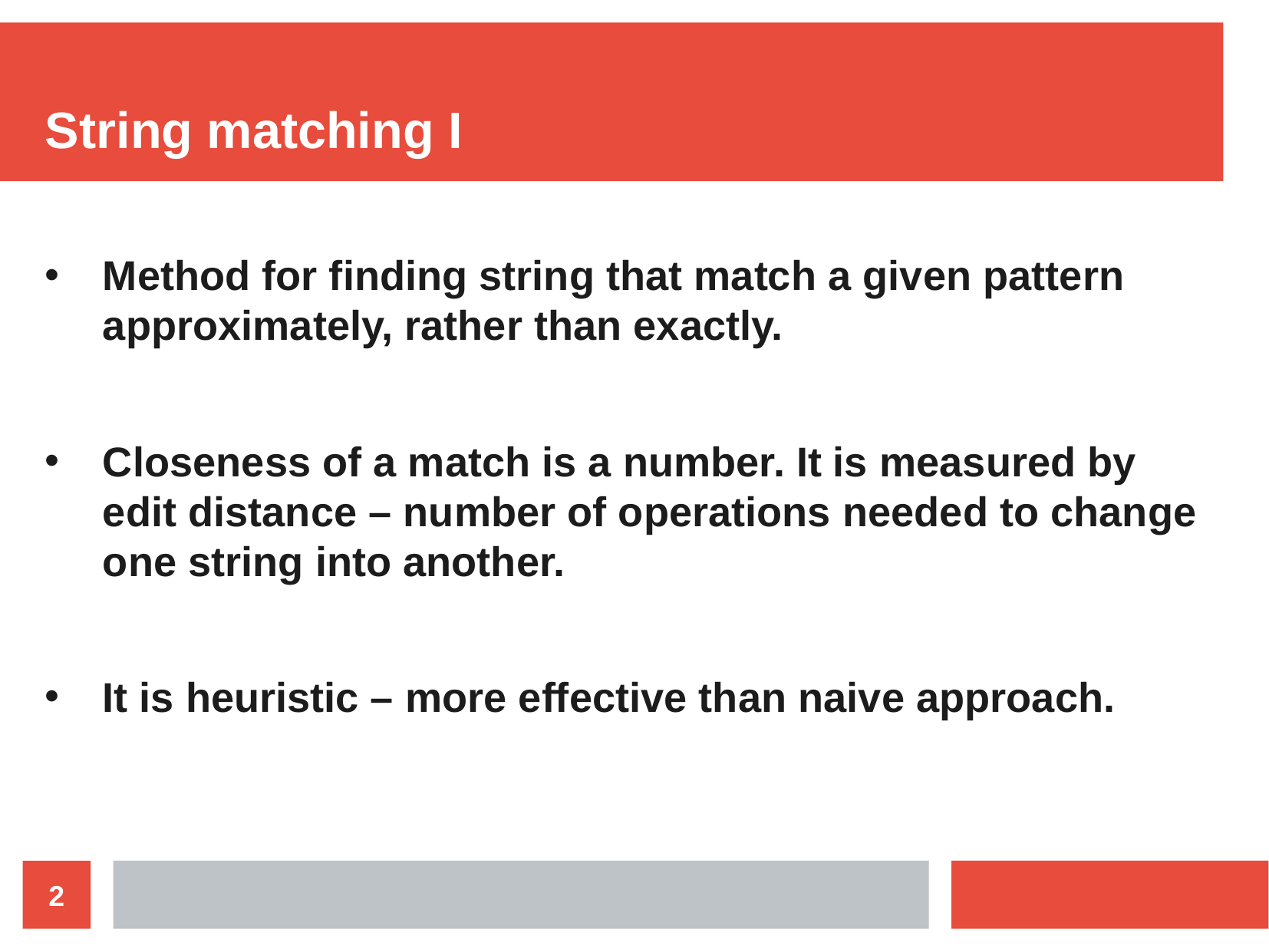

String matching I
Method for finding string that match a given pattern approximately, rather than exactly.

Closeness of a match is a number. It is measured by edit distance – number of operations needed to change one string into another.

It is heuristic – more effective than naive approach.

2